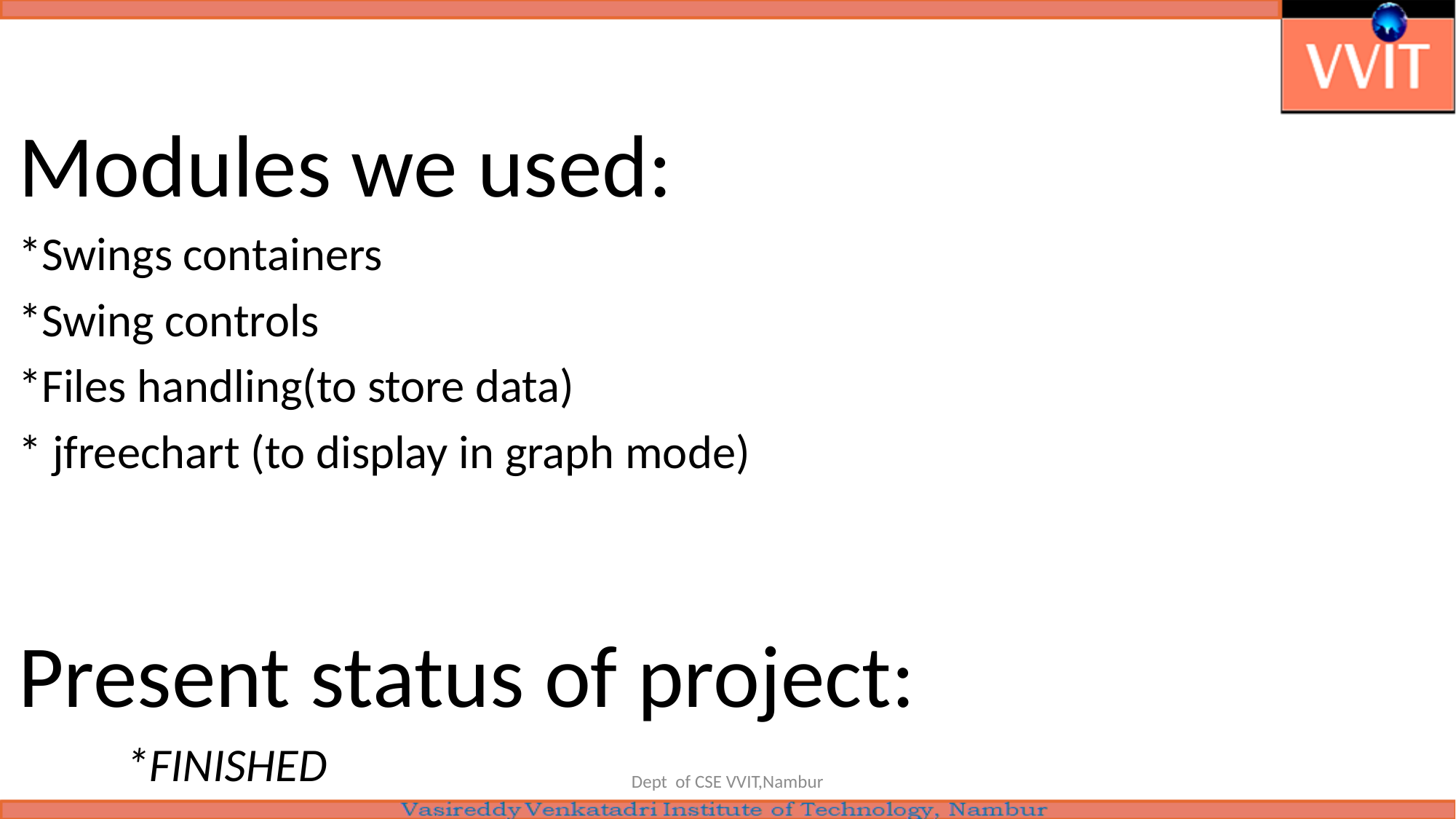

Modules we used:
*Swings containers
*Swing controls
*Files handling(to store data)
* jfreechart (to display in graph mode)

Present status of project:
          *FINISHED

Dept  of CSE VVIT,Nambur
6